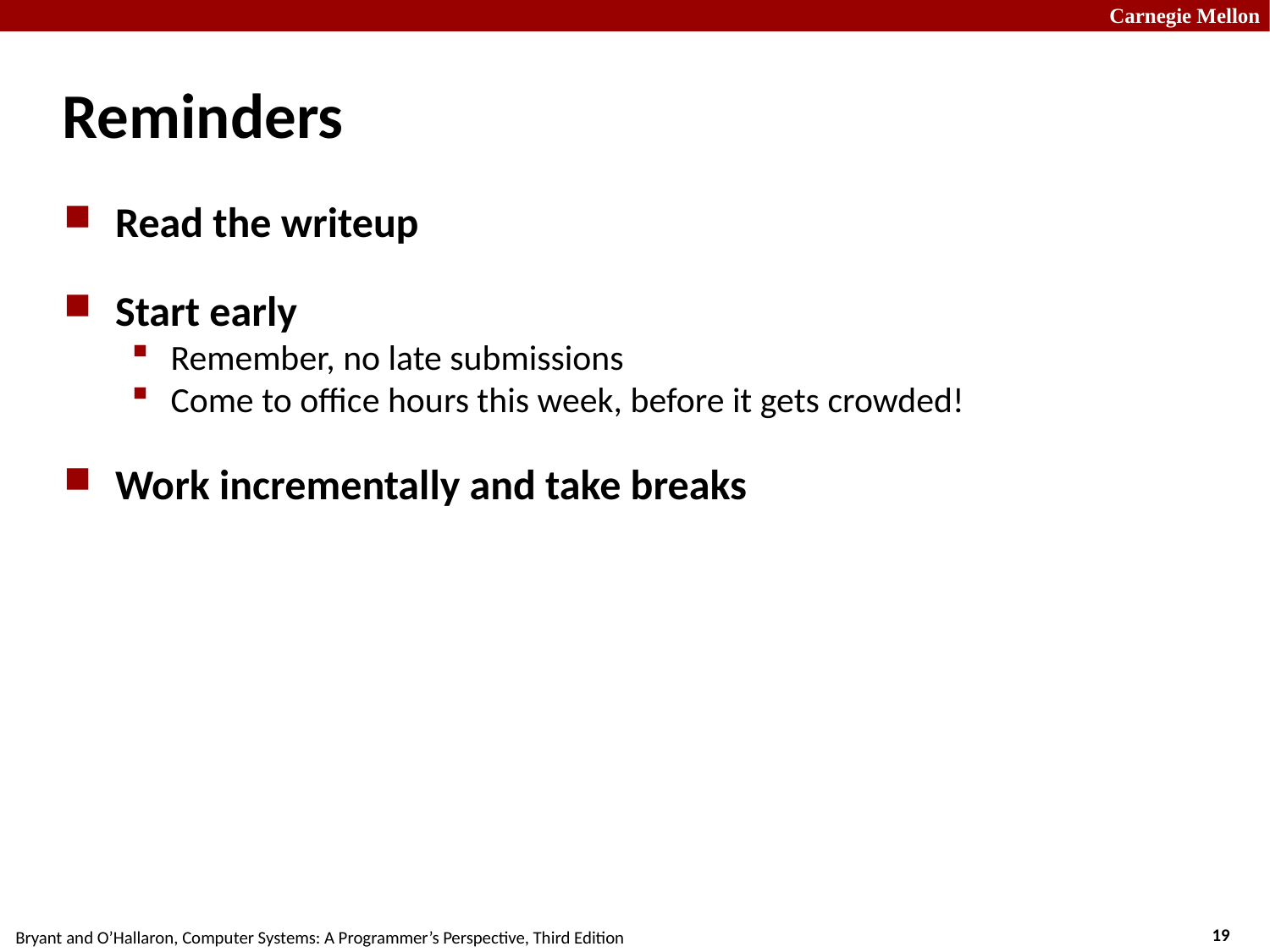

Reminders
Read the writeup

Start early
Remember, no late submissions
Come to office hours this week, before it gets crowded!

Work incrementally and take breaks